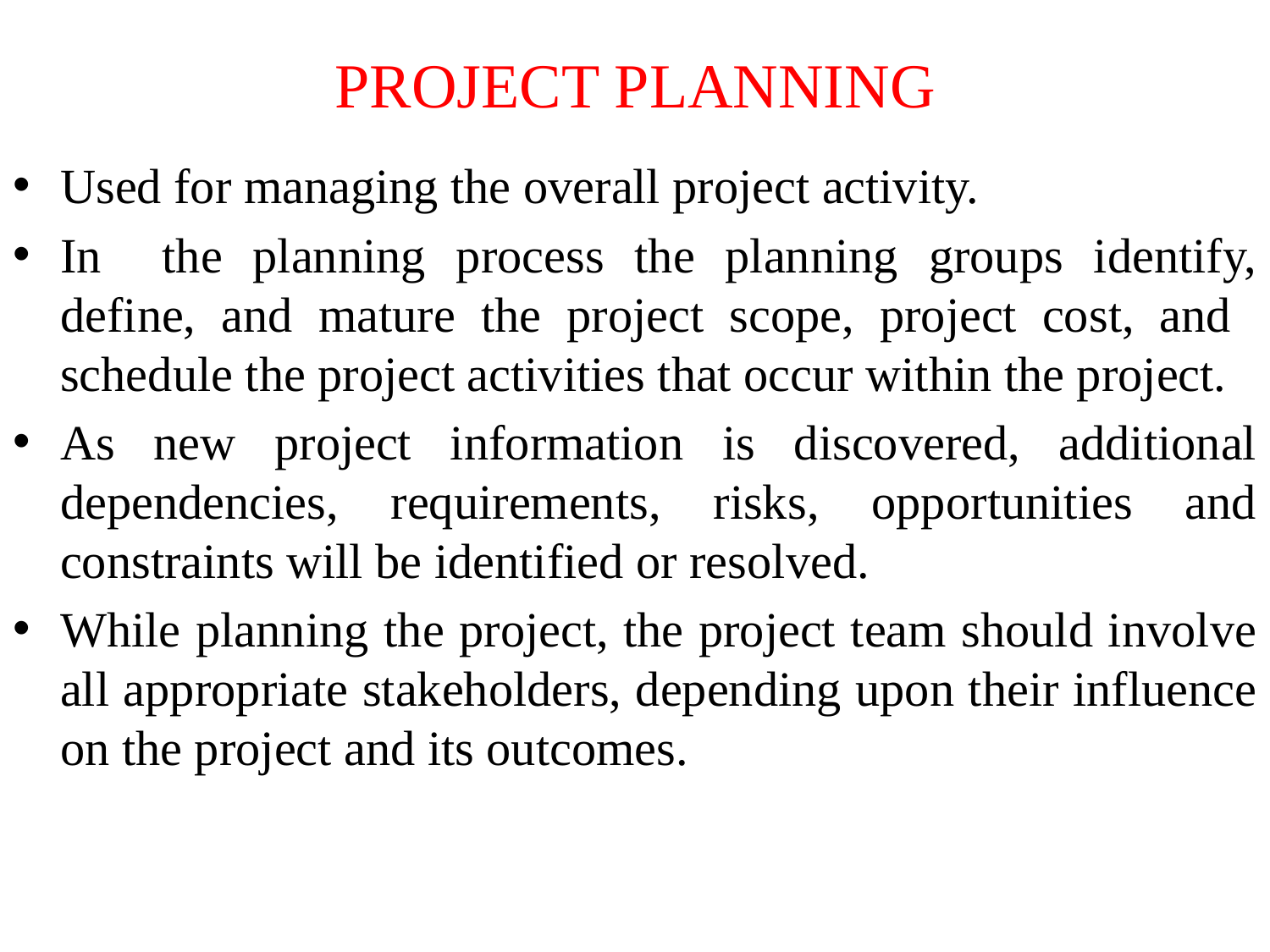

# PROJECT PLANNING
Used for managing the overall project activity.
In  the planning process the planning groups identify, define, and mature the project scope, project cost, and  schedule the project activities that occur within the project.
As new project information is discovered, additional dependencies, requirements, risks, opportunities and constraints will be identified or resolved.
While planning the project, the project team should involve all appropriate stakeholders, depending upon their influence on the project and its outcomes.